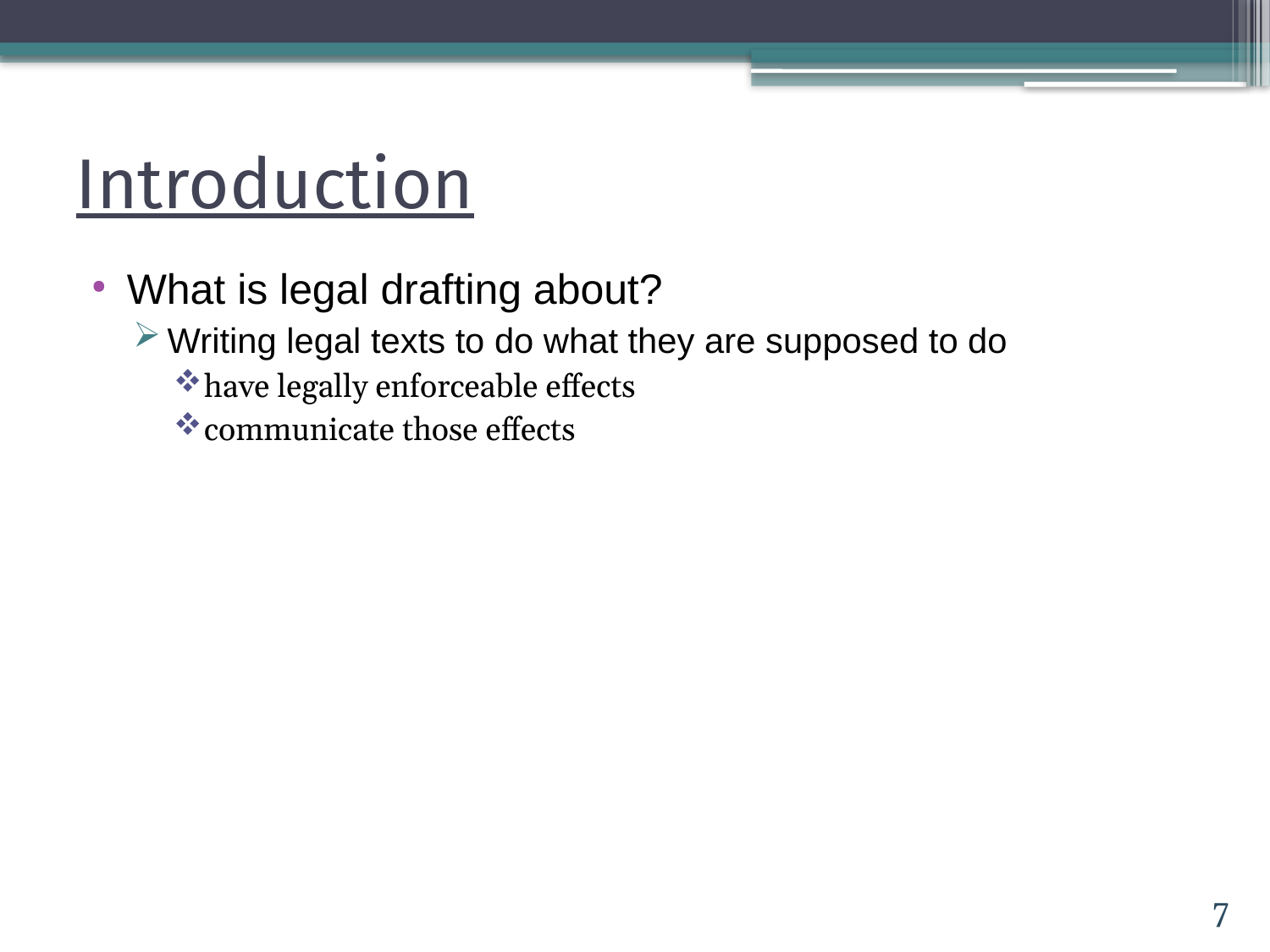

# Introduction
What is legal drafting about?
Writing legal texts to do what they are supposed to do
have legally enforceable effects
communicate those effects

7